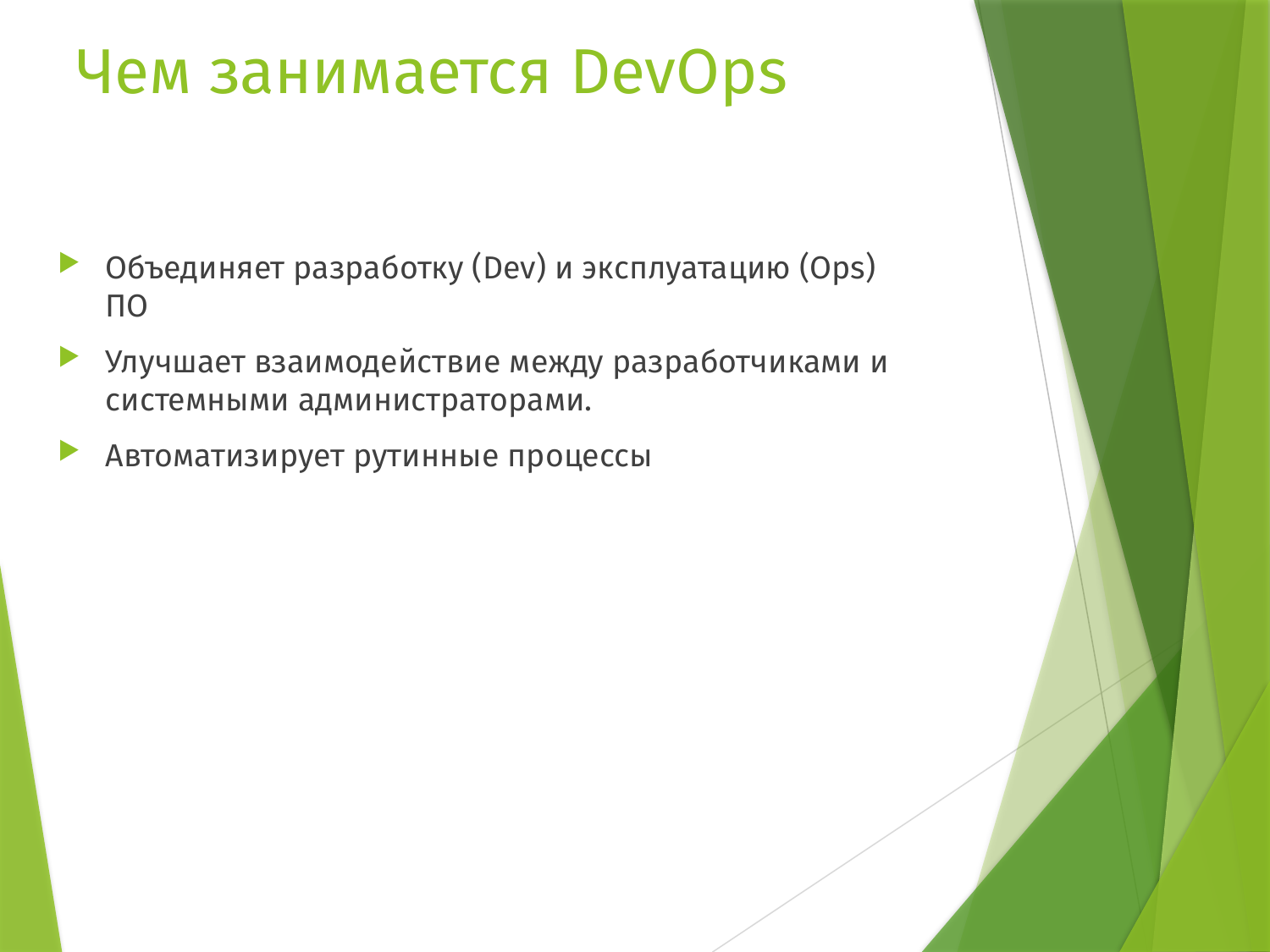

# Чем занимается DevOps

Объединяет разработку (Dev) и эксплуатацию (Ops) ПО
Улучшает взаимодействие между разработчиками и системными администраторами.
Автоматизирует рутинные процессы